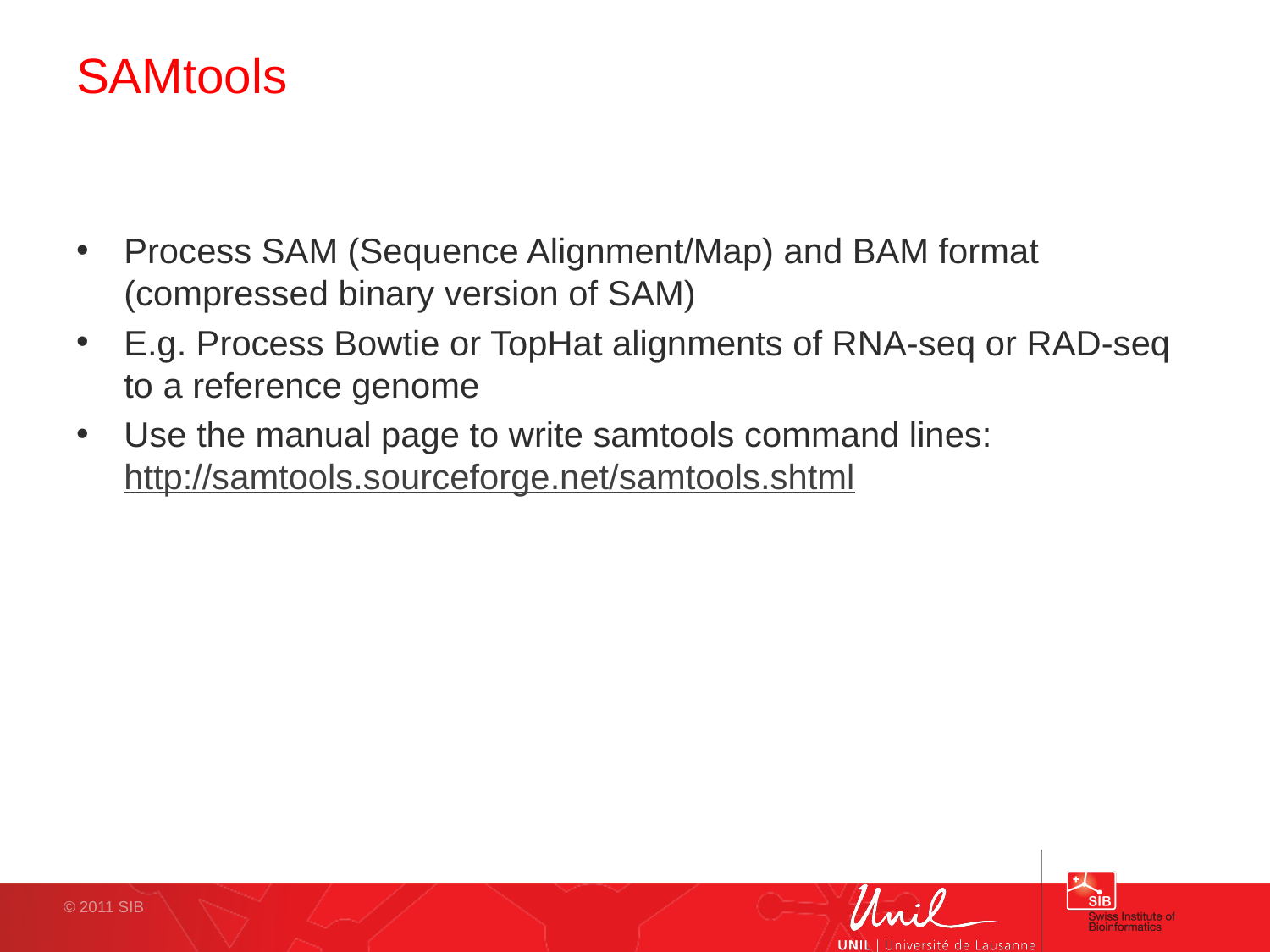

# SAMtools
Process SAM (Sequence Alignment/Map) and BAM format (compressed binary version of SAM)
E.g. Process Bowtie or TopHat alignments of RNA-seq or RAD-seq to a reference genome
Use the manual page to write samtools command lines:
http://samtools.sourceforge.net/samtools.shtml